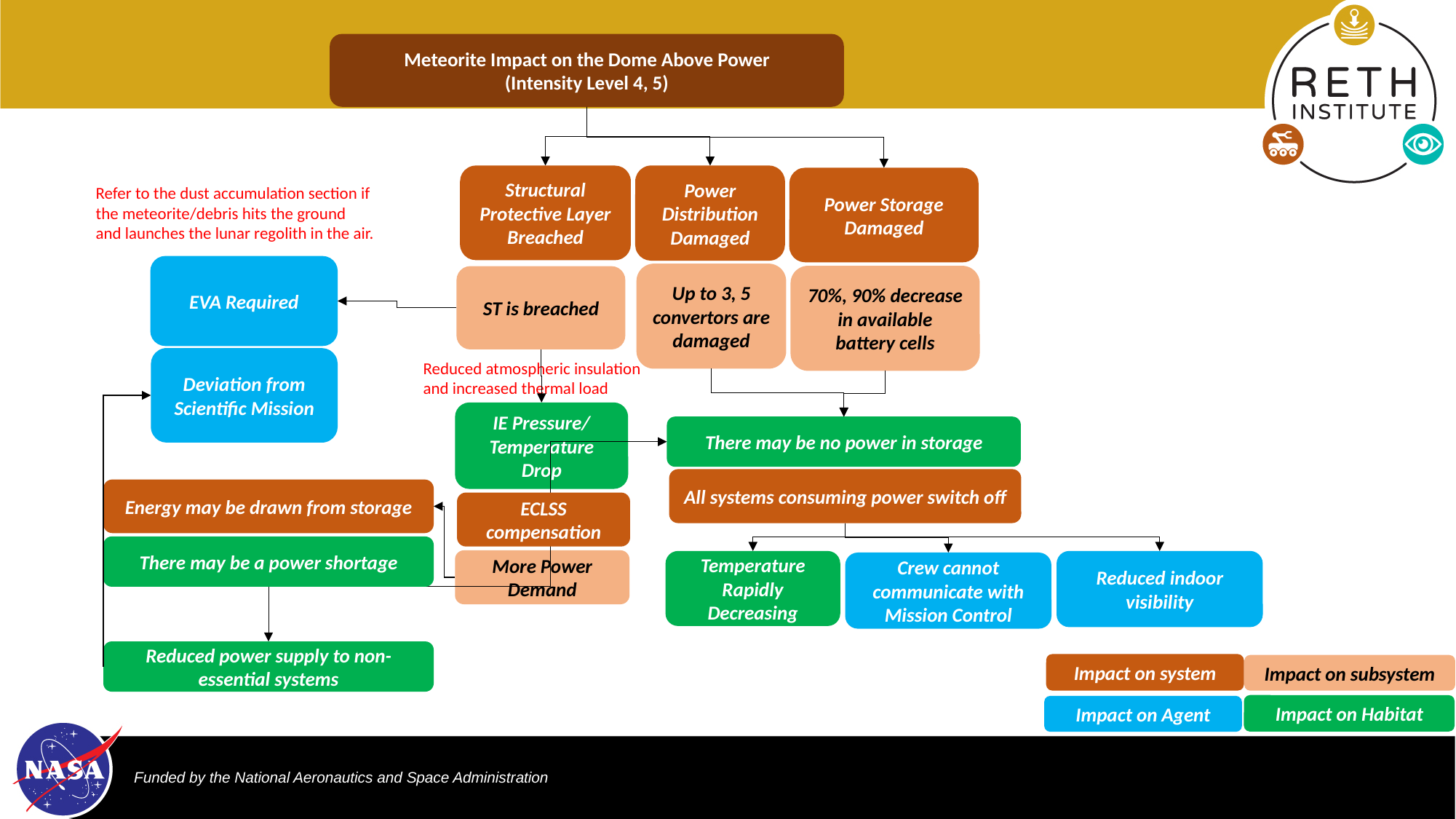

Meteorite Impact on the Dome Above Power
(Intensity Level 4, 5)
Structural Protective Layer Breached
Power Distribution Damaged
Power Storage Damaged
Refer to the dust accumulation section if the meteorite/debris hits the ground and launches the lunar regolith in the air.
EVA Required
Up to 3, 5 convertors are damaged
70%, 90% decrease in available battery cells
ST is breached
Deviation from Scientific Mission
Reduced atmospheric insulation and increased thermal load
IE Pressure/ Temperature Drop
There may be no power in storage
All systems consuming power switch off
Energy may be drawn from storage
ECLSS compensation
There may be a power shortage
More Power Demand
Temperature Rapidly Decreasing
Reduced indoor visibility
Crew cannot communicate with Mission Control
Reduced power supply to non-essential systems
Impact on system
Impact on subsystem
Impact on Habitat
Impact on Agent